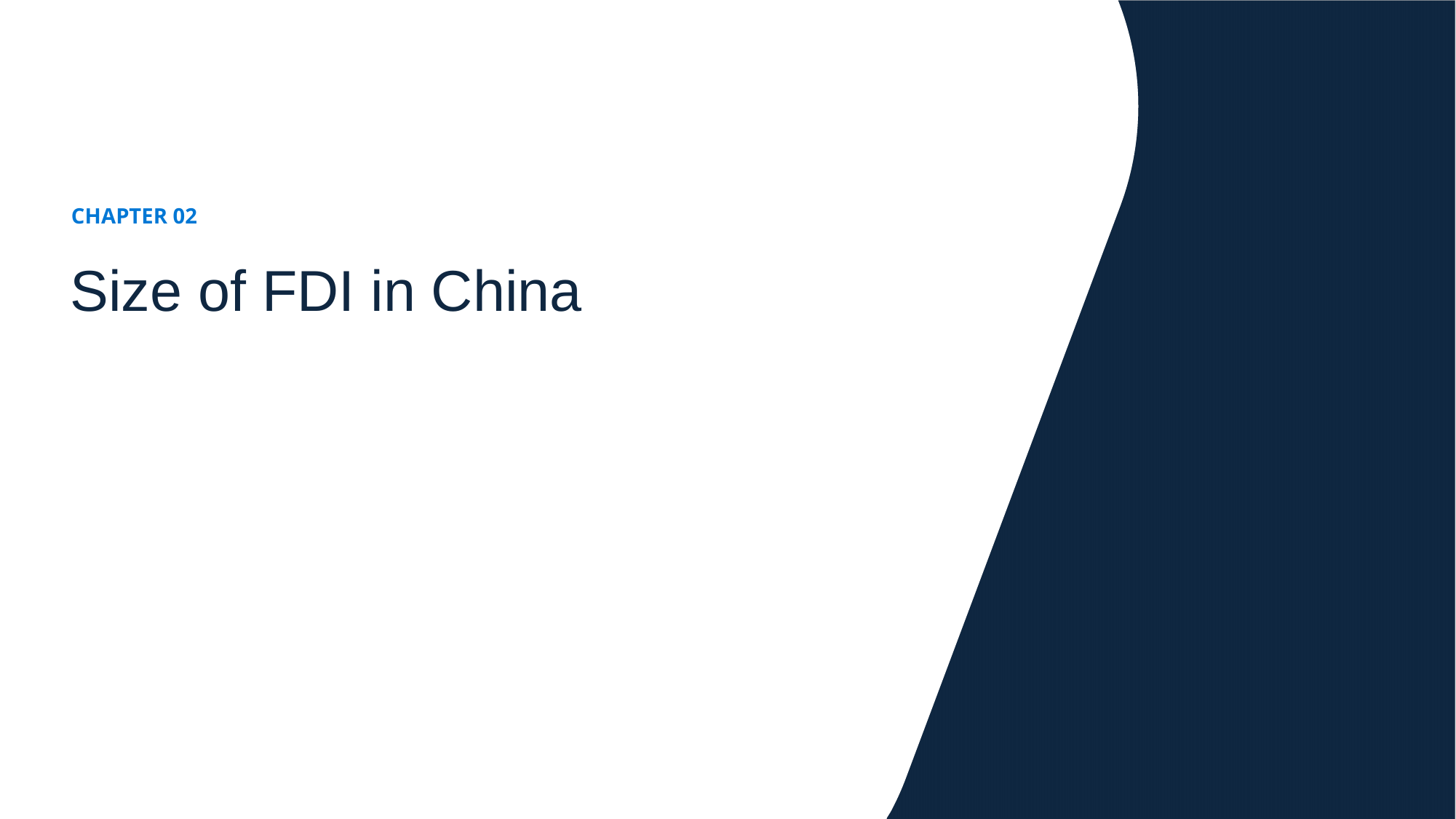

CHAPTER 02
Size of FDI in China